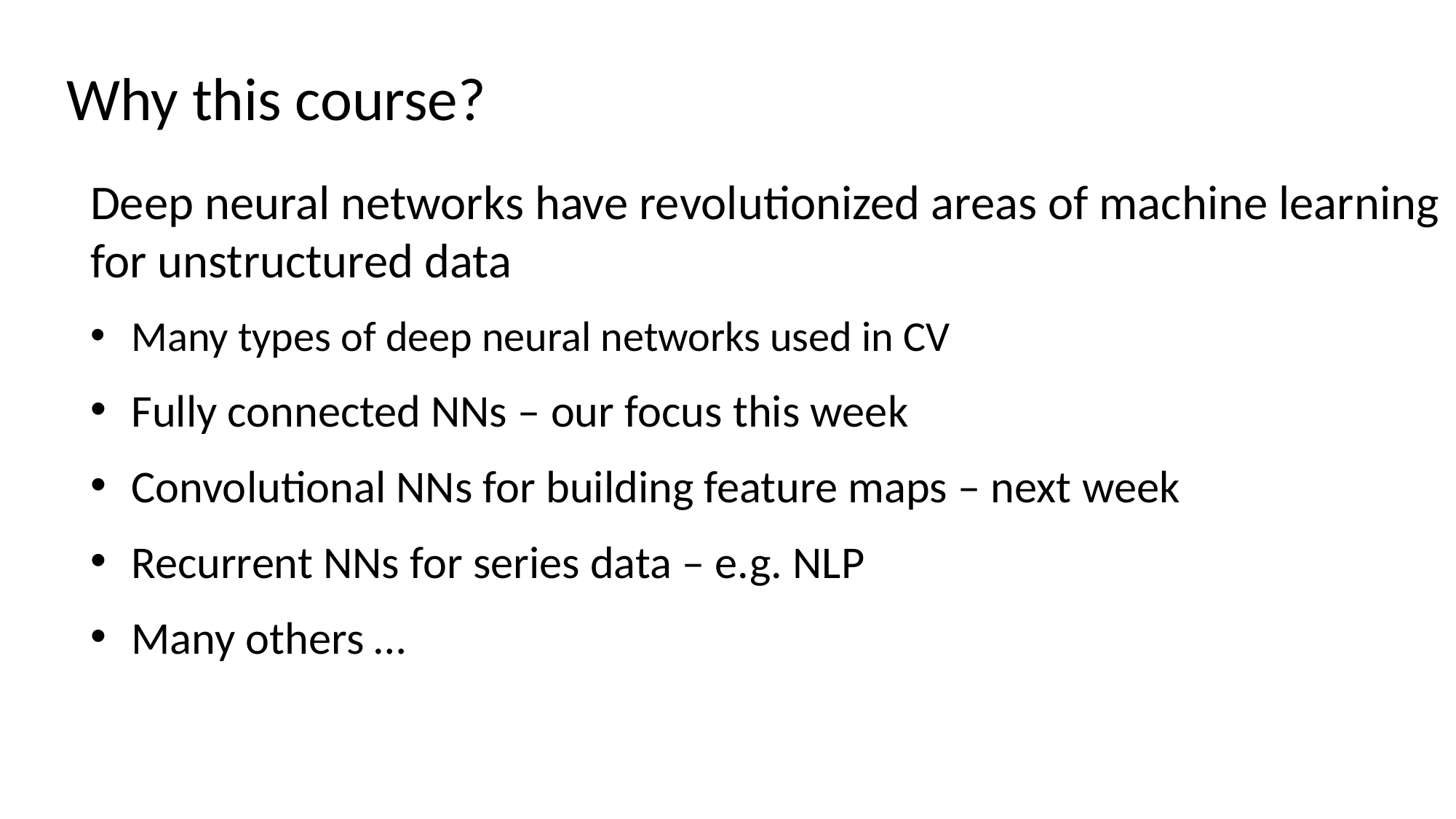

# Why this course?
Deep neural networks have revolutionized areas of machine learning for unstructured data
Many types of deep neural networks used in CV
Fully connected NNs – our focus this week
Convolutional NNs for building feature maps – next week
Recurrent NNs for series data – e.g. NLP
Many others …